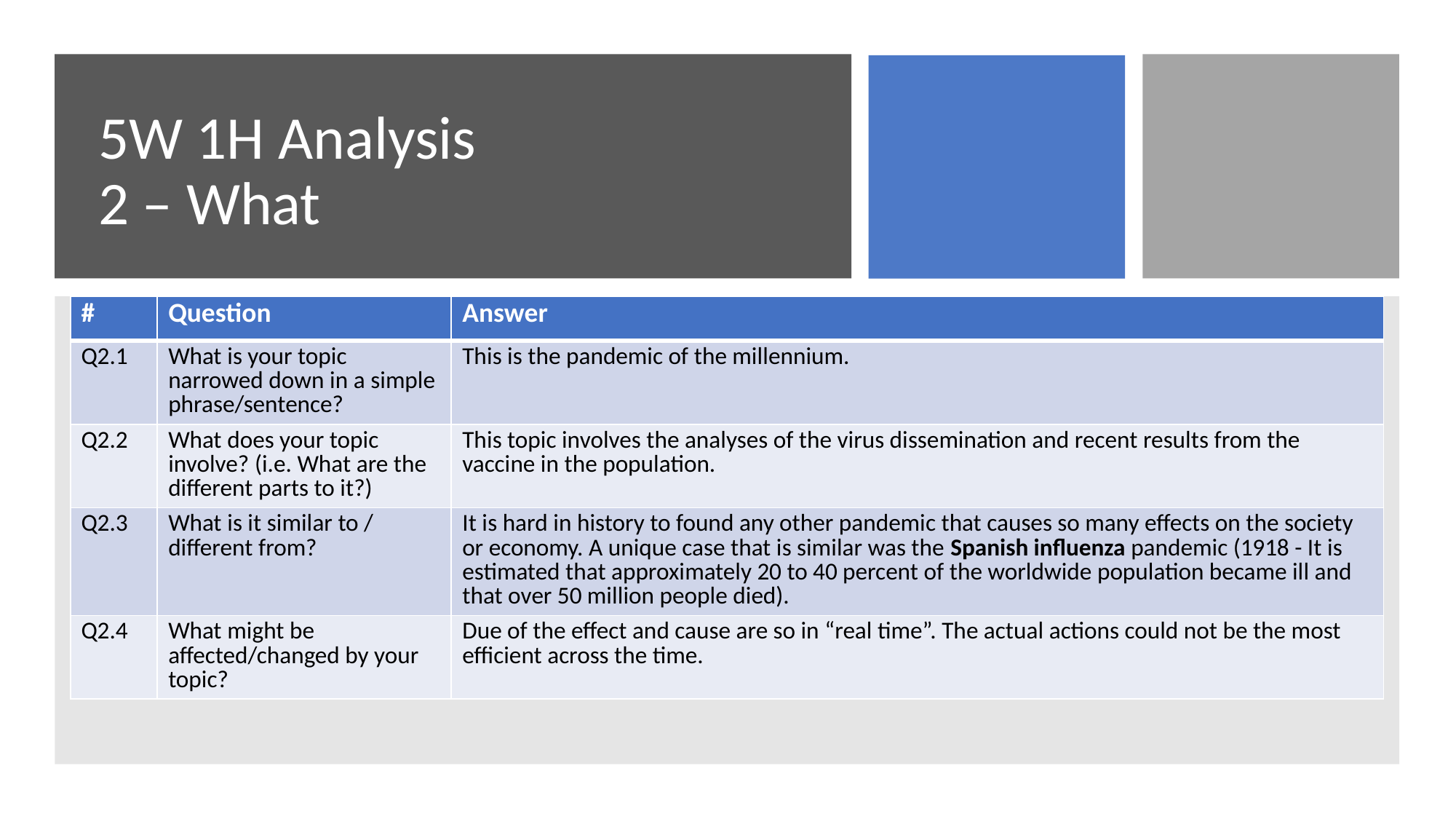

# 5W 1H Analysis 2 – What
| # | Question | Answer |
| --- | --- | --- |
| Q2.1 | What is your topic narrowed down in a simple phrase/sentence? | This is the pandemic of the millennium. |
| Q2.2 | What does your topic involve? (i.e. What are the different parts to it?) | This topic involves the analyses of the virus dissemination and recent results from the vaccine in the population. |
| Q2.3 | What is it similar to / different from? | It is hard in history to found any other pandemic that causes so many effects on the society or economy. A unique case that is similar was the Spanish influenza pandemic (1918 - It is estimated that approximately 20 to 40 percent of the worldwide population became ill and that over 50 million people died). |
| Q2.4 | What might be affected/changed by your topic? | Due of the effect and cause are so in “real time”. The actual actions could not be the most efficient across the time. |